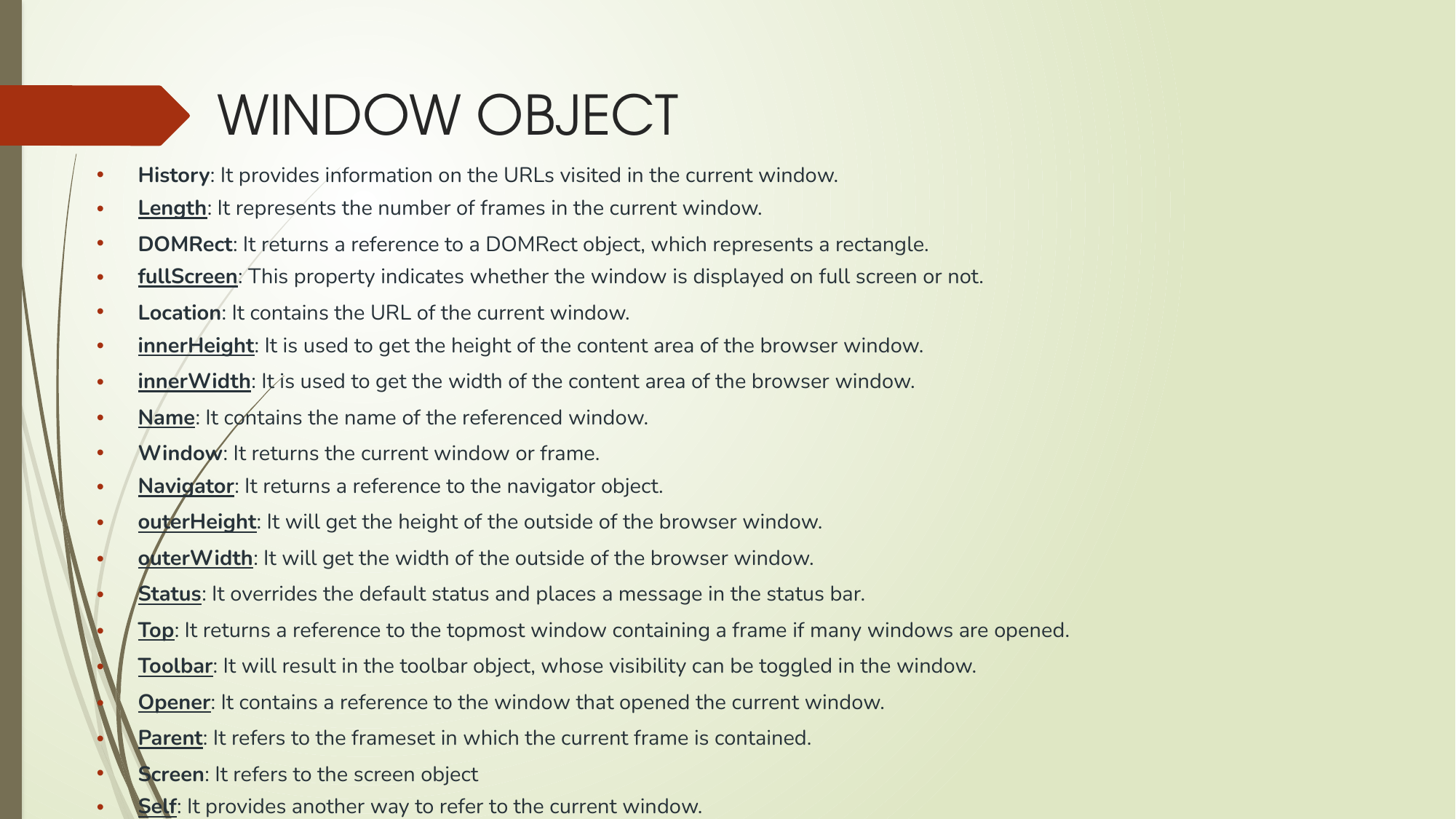

# WINDOW OBJECT
History: It provides information on the URLs visited in the current window.
Length: It represents the number of frames in the current window.
DOMRect: It returns a reference to a DOMRect object, which represents a rectangle.
fullScreen: This property indicates whether the window is displayed on full screen or not.
Location: It contains the URL of the current window.
innerHeight: It is used to get the height of the content area of the browser window.
innerWidth: It is used to get the width of the content area of the browser window.
Name: It contains the name of the referenced window.
Window: It returns the current window or frame.
Navigator: It returns a reference to the navigator object.
outerHeight: It will get the height of the outside of the browser window.
outerWidth: It will get the width of the outside of the browser window.
Status: It overrides the default status and places a message in the status bar.
Top: It returns a reference to the topmost window containing a frame if many windows are opened.
Toolbar: It will result in the toolbar object, whose visibility can be toggled in the window.
Opener: It contains a reference to the window that opened the current window.
Parent: It refers to the frameset in which the current frame is contained.
Screen: It refers to the screen object
Self: It provides another way to refer to the current window.